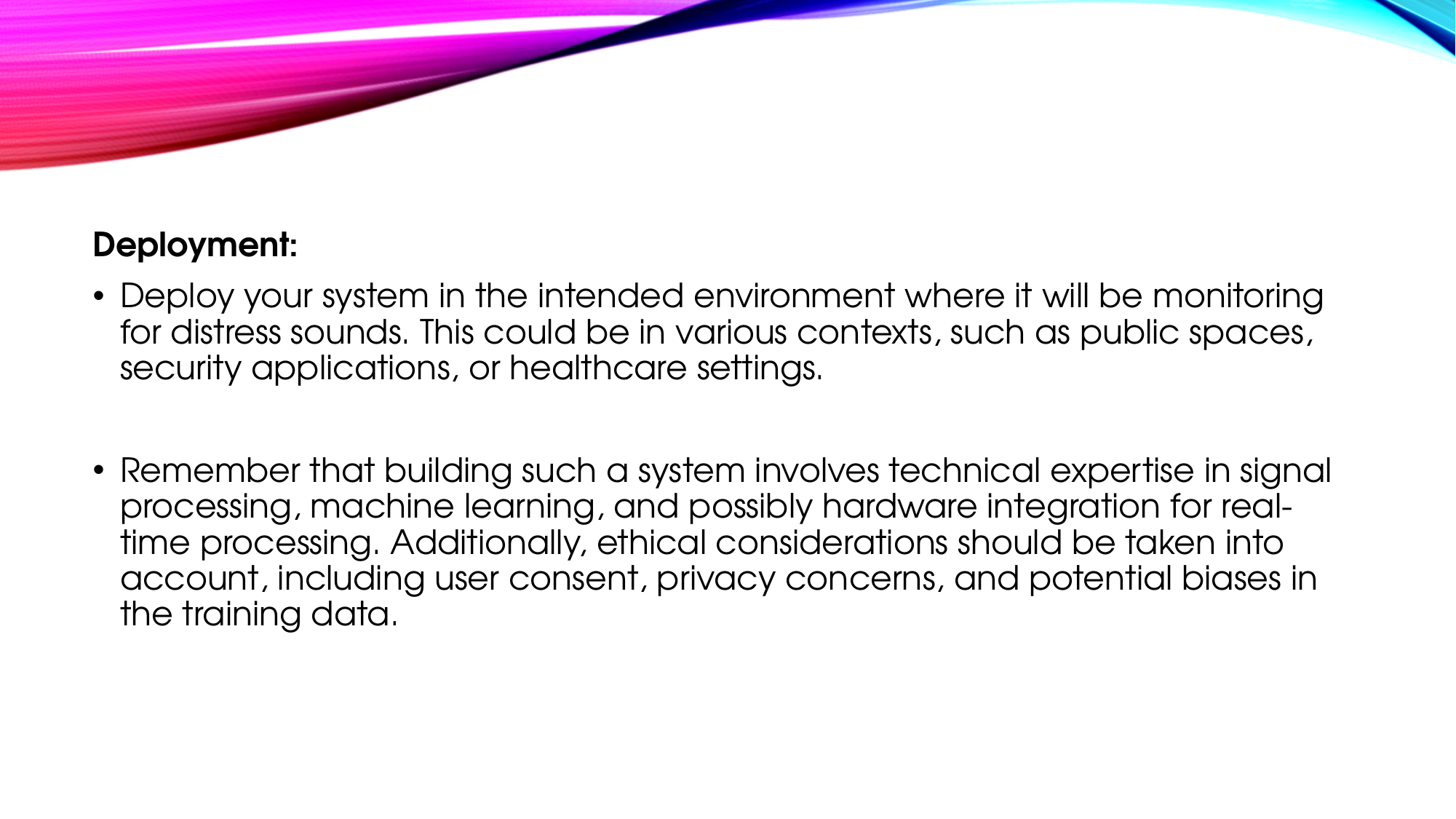

#

Deployment:
Deploy your system in the intended environment where it will be monitoring for distress sounds. This could be in various contexts, such as public spaces, security applications, or healthcare settings.

Remember that building such a system involves technical expertise in signal processing, machine learning, and possibly hardware integration for real-time processing. Additionally, ethical considerations should be taken into account, including user consent, privacy concerns, and potential biases in the training data.